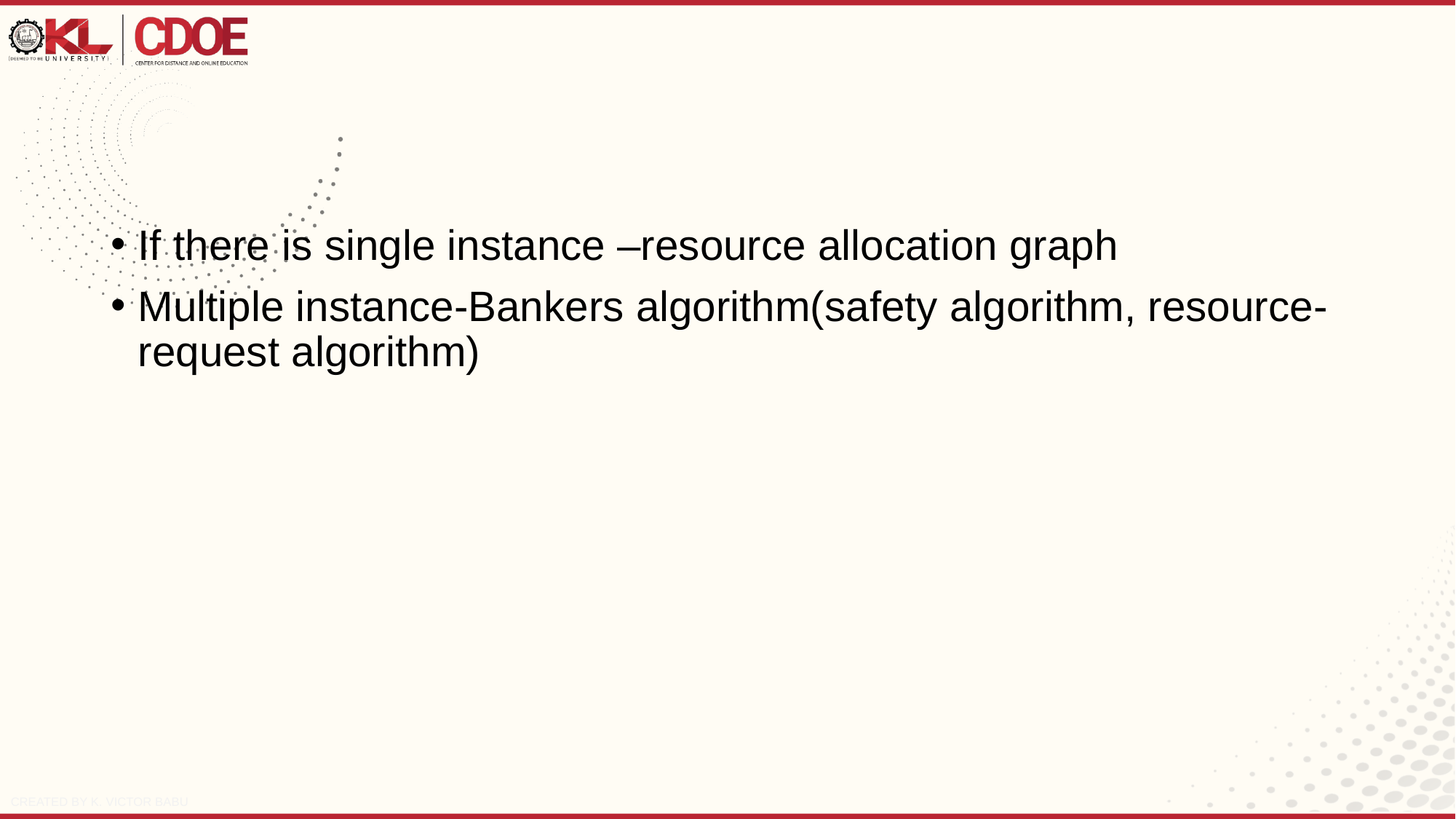

If there is single instance –resource allocation graph
Multiple instance-Bankers algorithm(safety algorithm, resource-request algorithm)